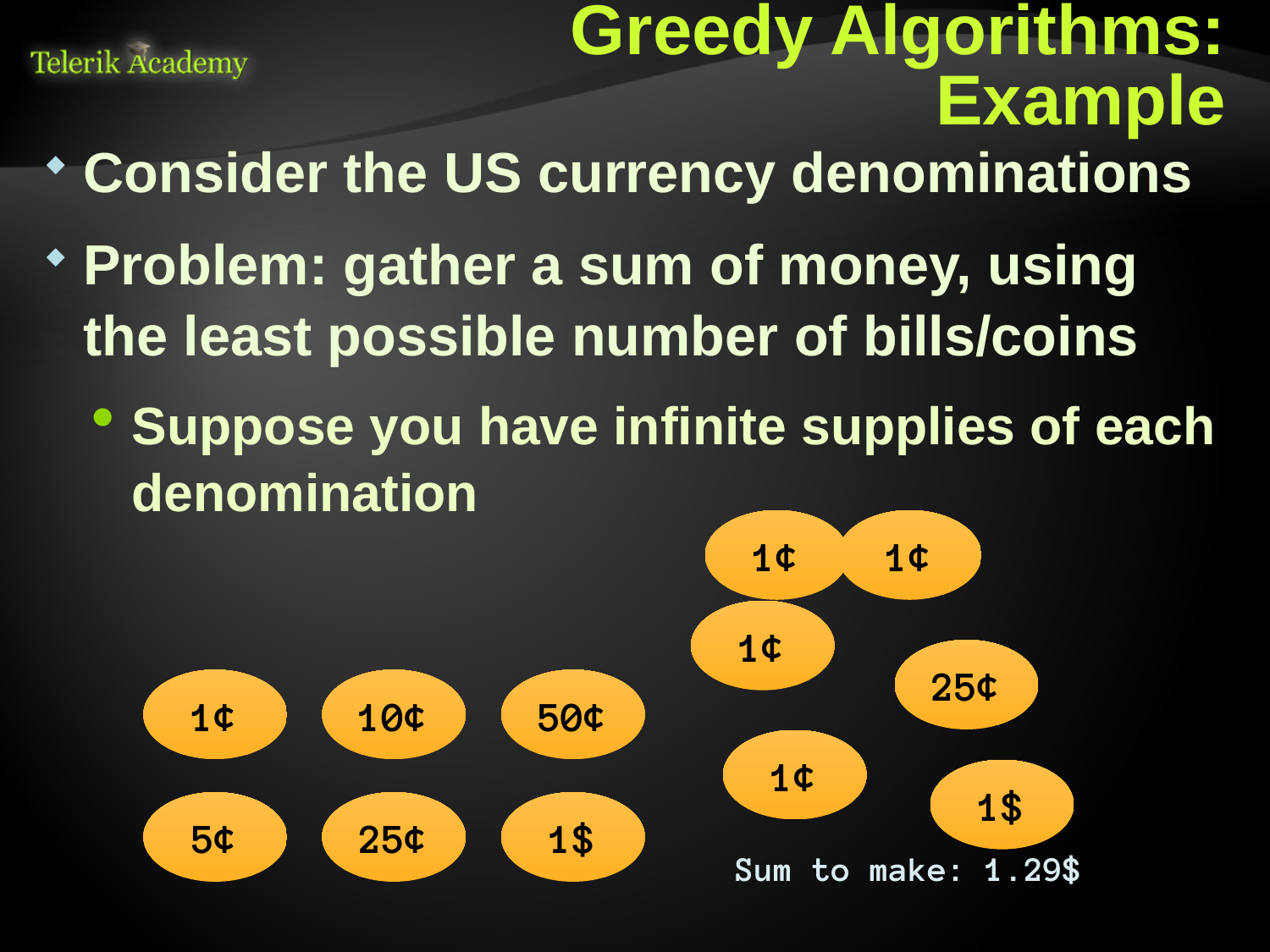

# Greedy Algorithms: Example
Consider the US currency denominations
Problem: gather a sum of money, using the least possible number of bills/coins
Suppose you have infinite supplies of each denomination
1¢
1¢
1¢
25¢
1¢
10¢
50¢
1¢
1$
5¢
25¢
1$
Sum to make: 1.29$